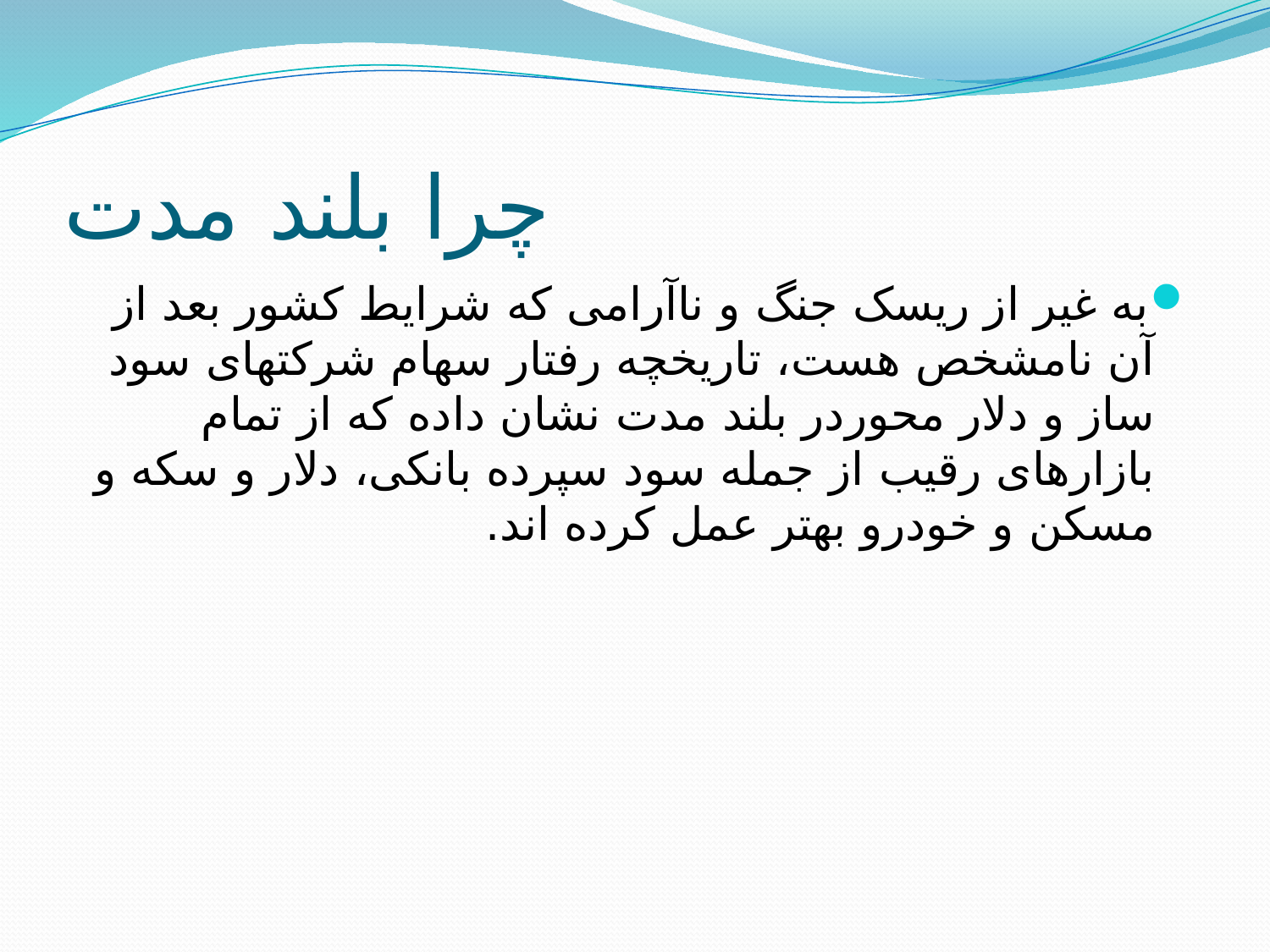

# چرا بلند مدت
به غیر از ریسک جنگ و ناآرامی که شرایط کشور بعد از آن نامشخص هست، تاریخچه رفتار سهام شرکتهای سود ساز و دلار محوردر بلند مدت نشان داده که از تمام بازارهای رقیب از جمله سود سپرده بانکی، دلار و سکه و مسکن و خودرو بهتر عمل کرده اند.